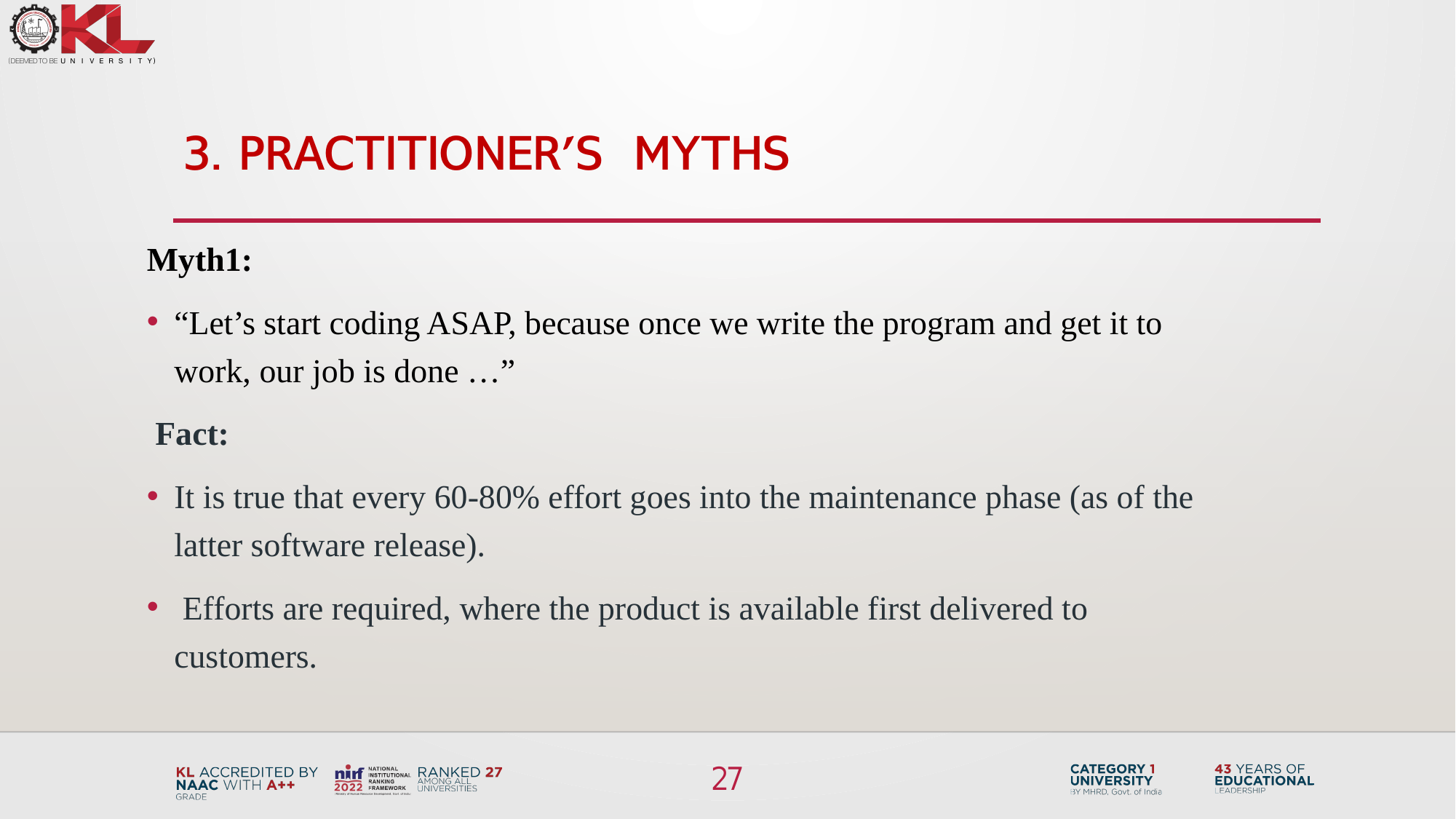

# 3. Practitioner’s  Myths
Myth1:
“Let’s start coding ASAP, because once we write the program and get it to work, our job is done …”
 Fact:
It is true that every 60-80% effort goes into the maintenance phase (as of the latter software release).
 Efforts are required, where the product is available first delivered to customers.

27